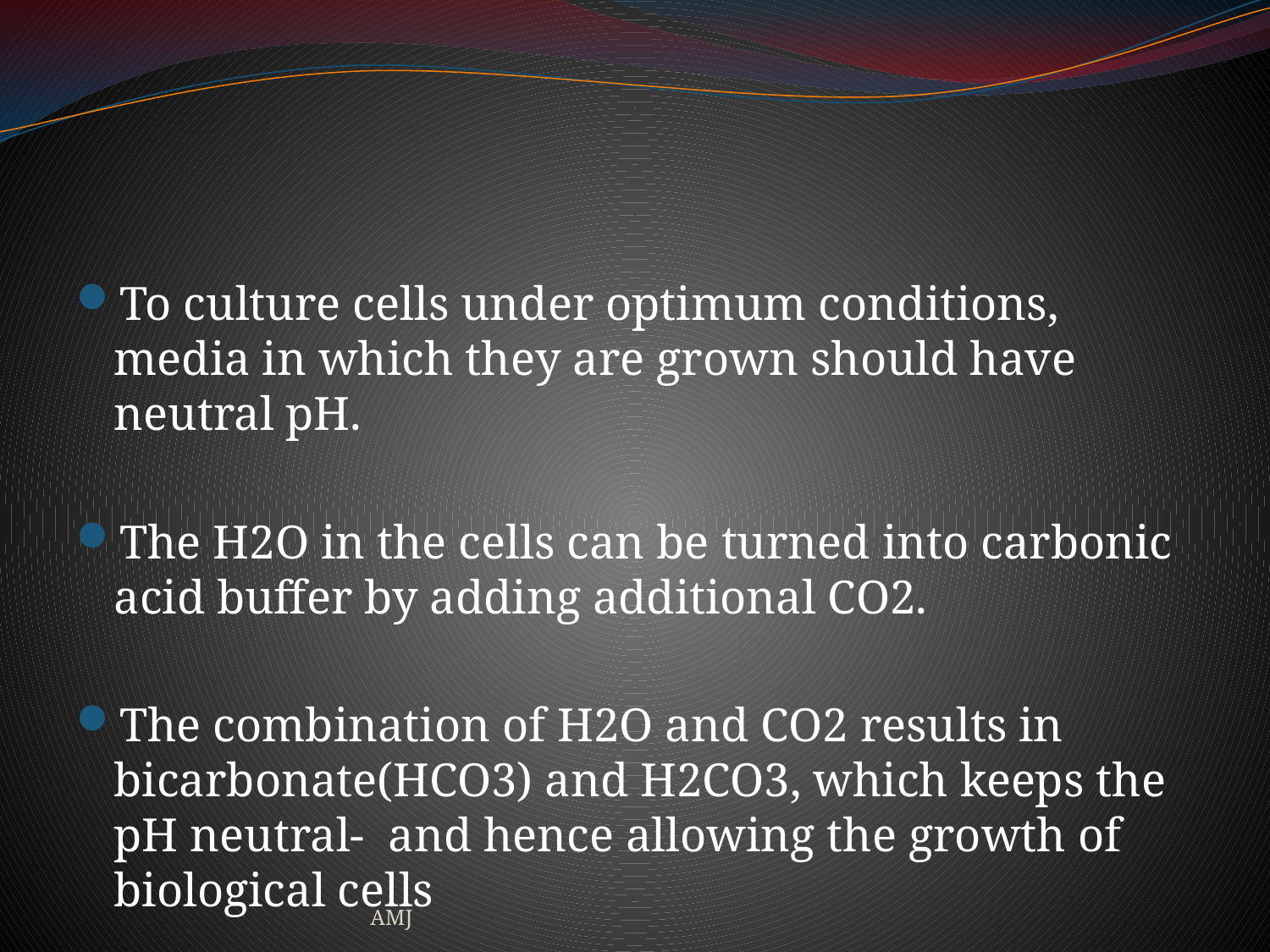

#
To culture cells under optimum conditions, media in which they are grown should have neutral pH.

The H2O in the cells can be turned into carbonic acid buffer by adding additional CO2.

The combination of H2O and CO2 results in bicarbonate(HCO3) and H2CO3, which keeps the pH neutral-  and hence allowing the growth of biological cells

AMJ